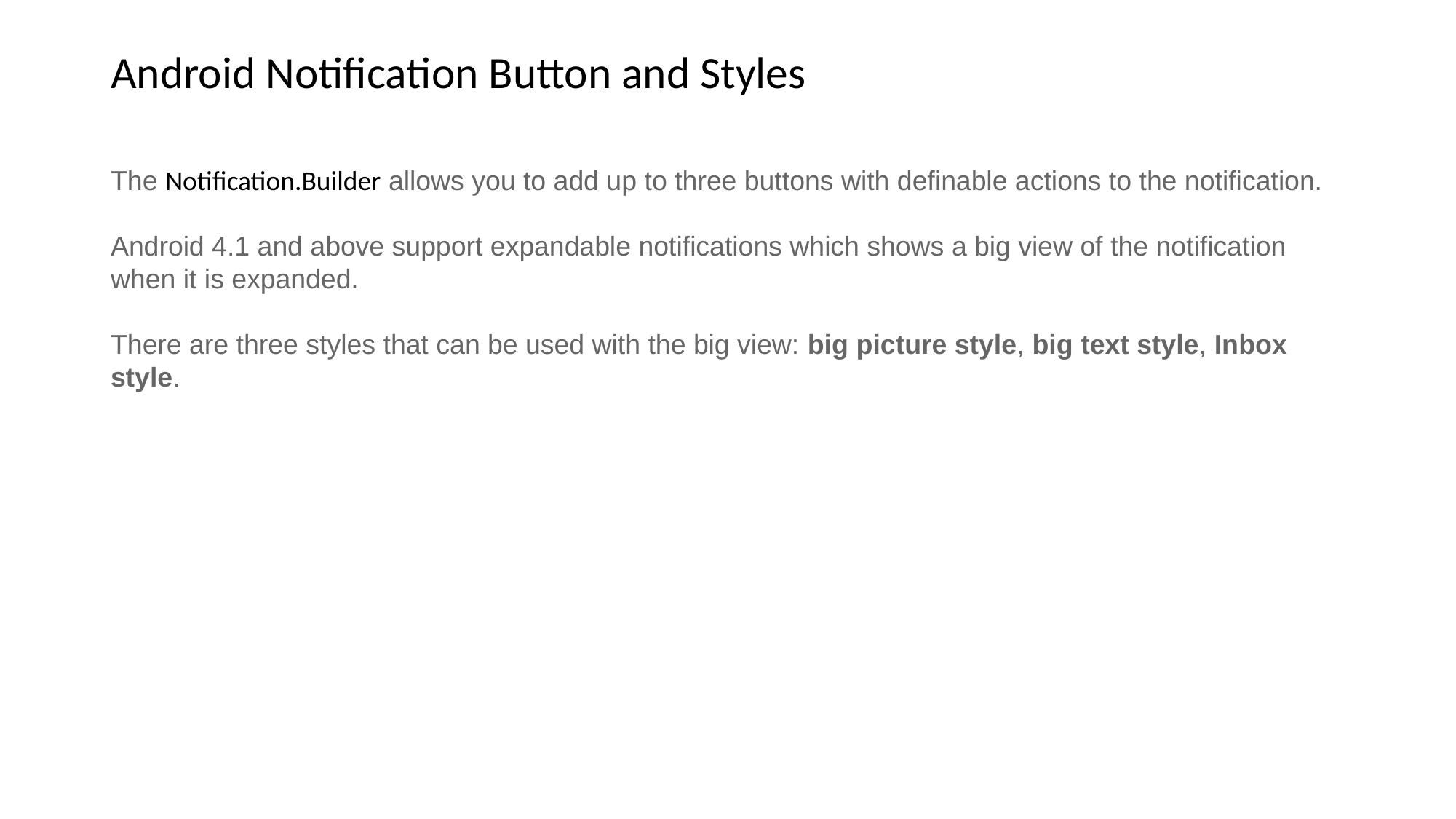

# Android Notification Button and Styles
The Notification.Builder allows you to add up to three buttons with definable actions to the notification.
Android 4.1 and above support expandable notifications which shows a big view of the notification when it is expanded.

There are three styles that can be used with the big view: big picture style, big text style, Inbox style.